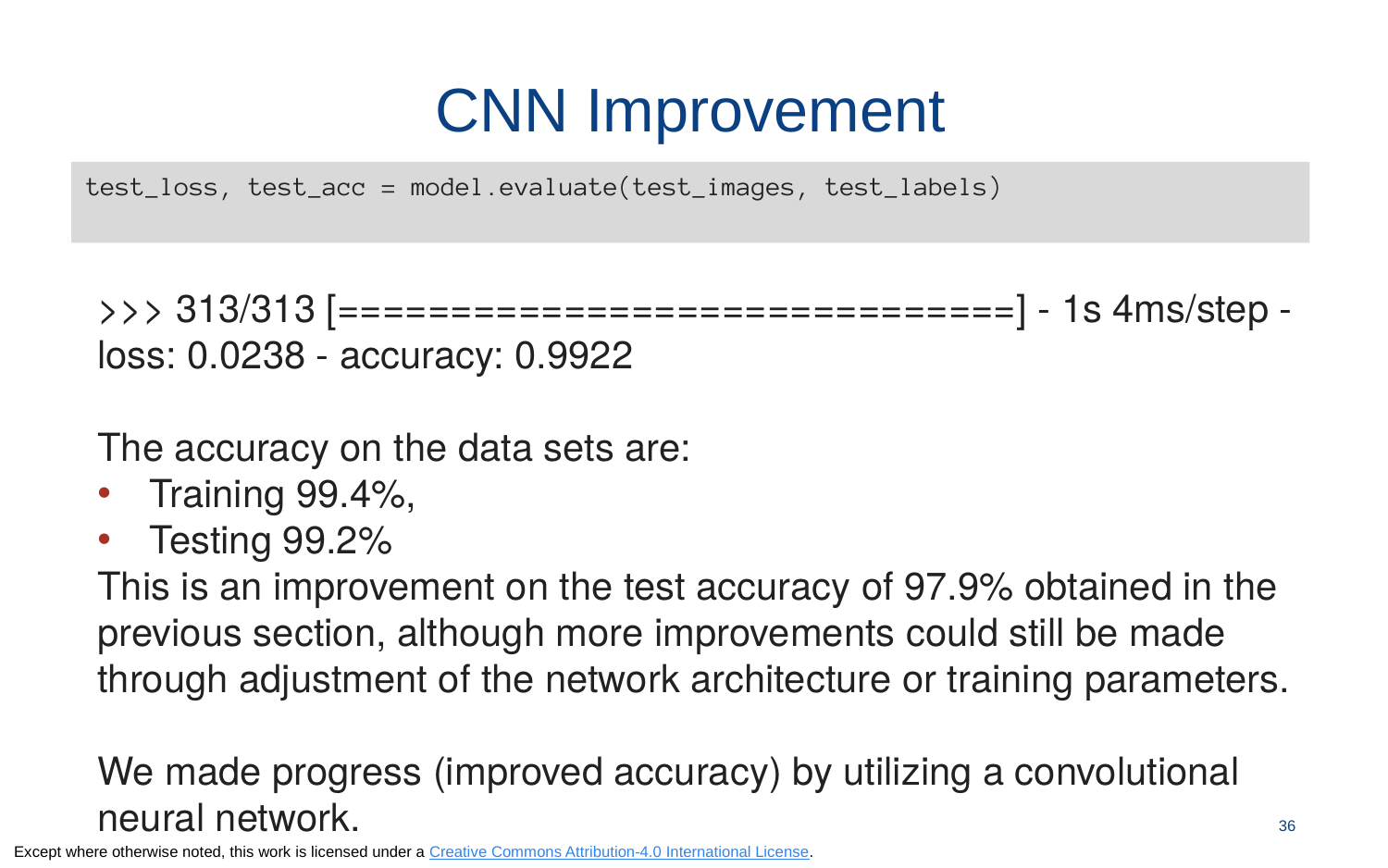

# CNN Improvement
test_loss, test_acc = model.evaluate(test_images, test_labels)

>>> 313/313 [==============================] - 1s 4ms/step - loss: 0.0238 - accuracy: 0.9922

The accuracy on the data sets are:
Training 99.4%,
Testing 99.2%
This is an improvement on the test accuracy of 97.9% obtained in the previous section, although more improvements could still be made through adjustment of the network architecture or training parameters.

We made progress (improved accuracy) by utilizing a convolutional neural network.
36